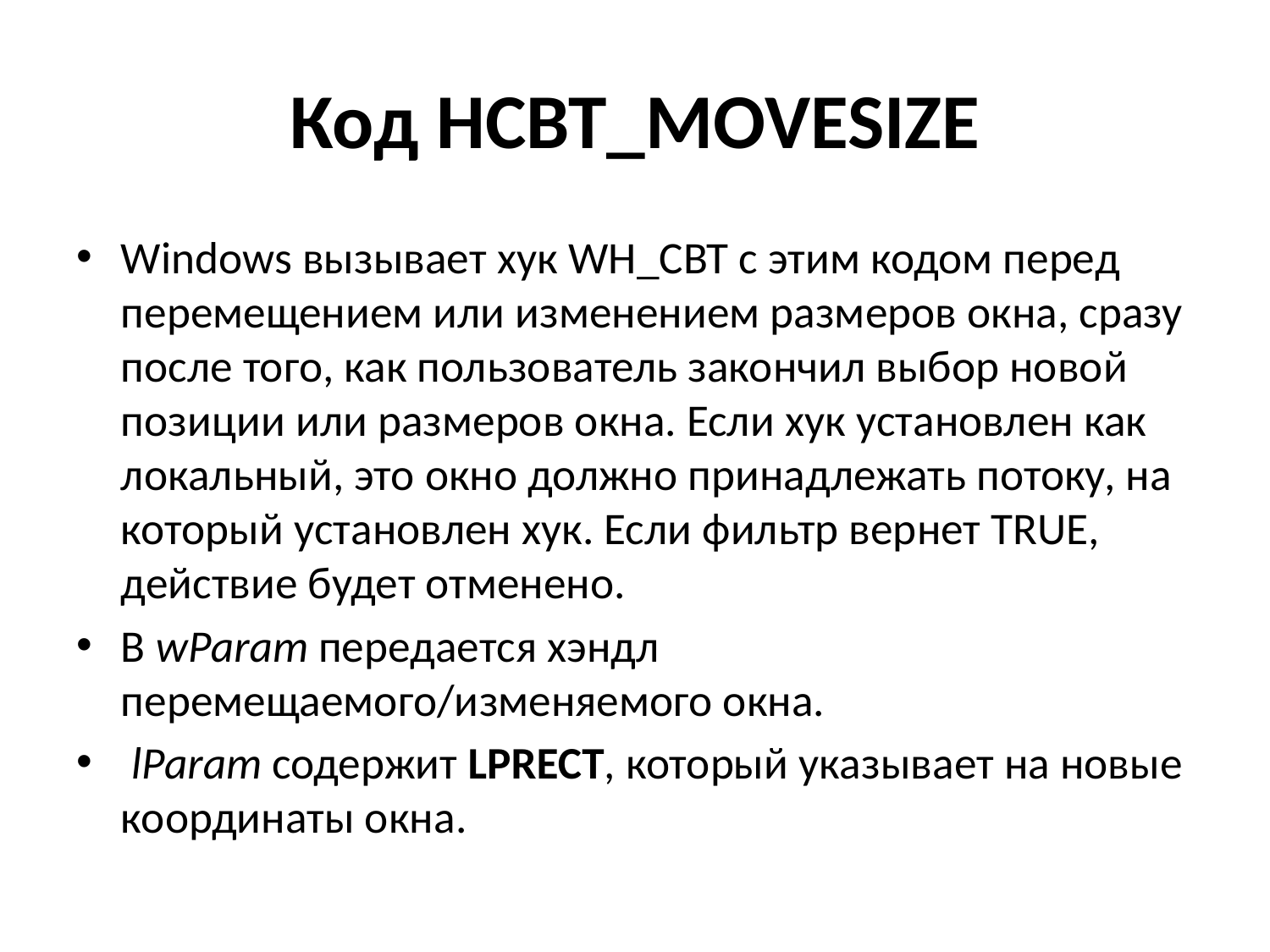

# Код HCBT_MOVESIZE
Windows вызывает хук WH_CBT с этим кодом перед перемещением или изменением размеров окна, сразу после того, как пользователь закончил выбор новой позиции или размеров окна. Если хук установлен как локальный, это окно должно принадлежать потоку, на который установлен хук. Если фильтр вернет TRUE, действие будет отменено.
В wParam передается хэндл перемещаемого/изменяемого окна.
 lParam содержит LPRECT, который указывает на новые координаты окна.